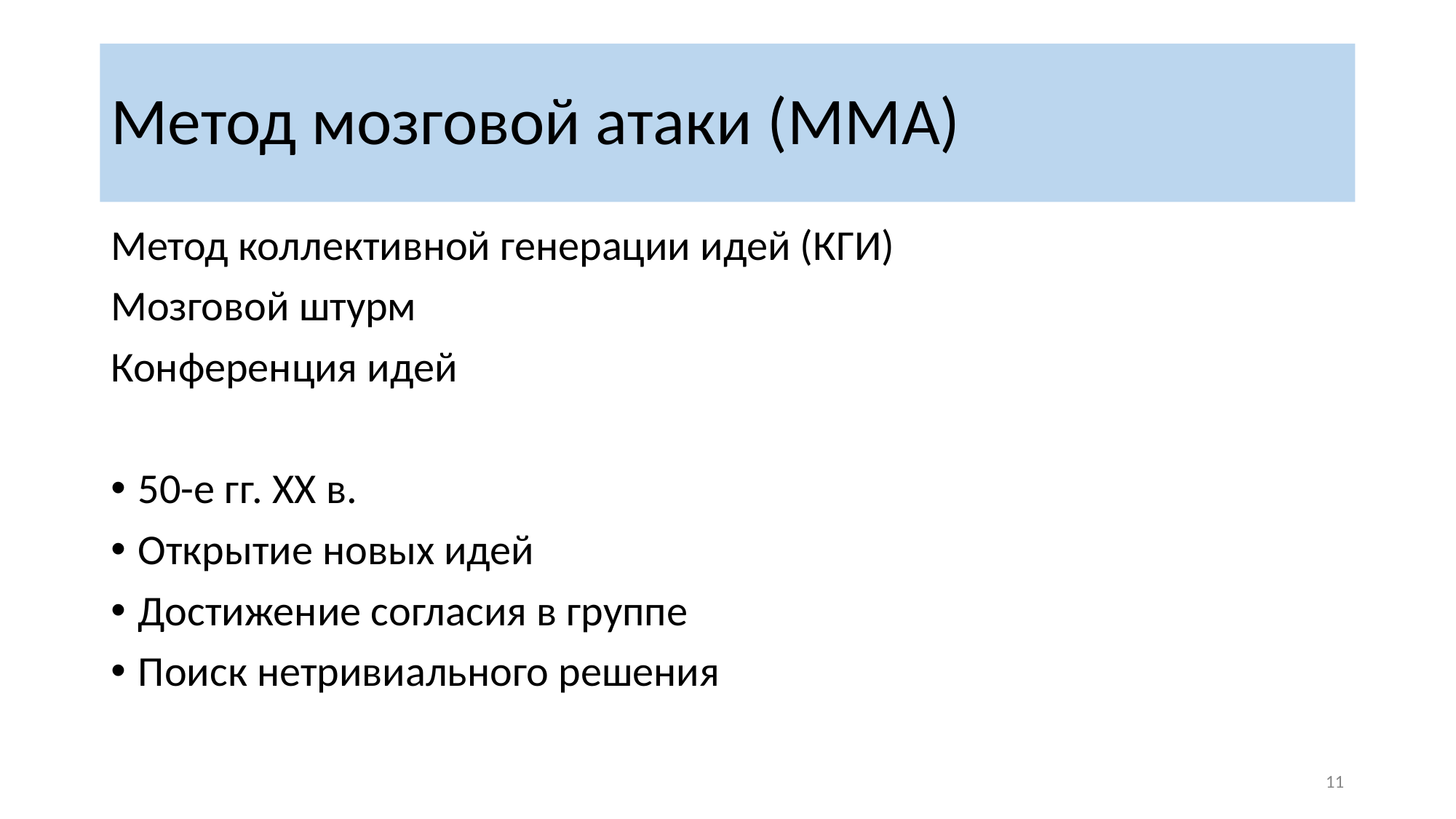

# Метод мозговой атаки (ММА)
Метод коллективной генерации идей (КГИ)
Мозговой штурм
Конференция идей

50-е гг. XX в.
Открытие новых идей
Достижение согласия в группе
Поиск нетривиального решения

11